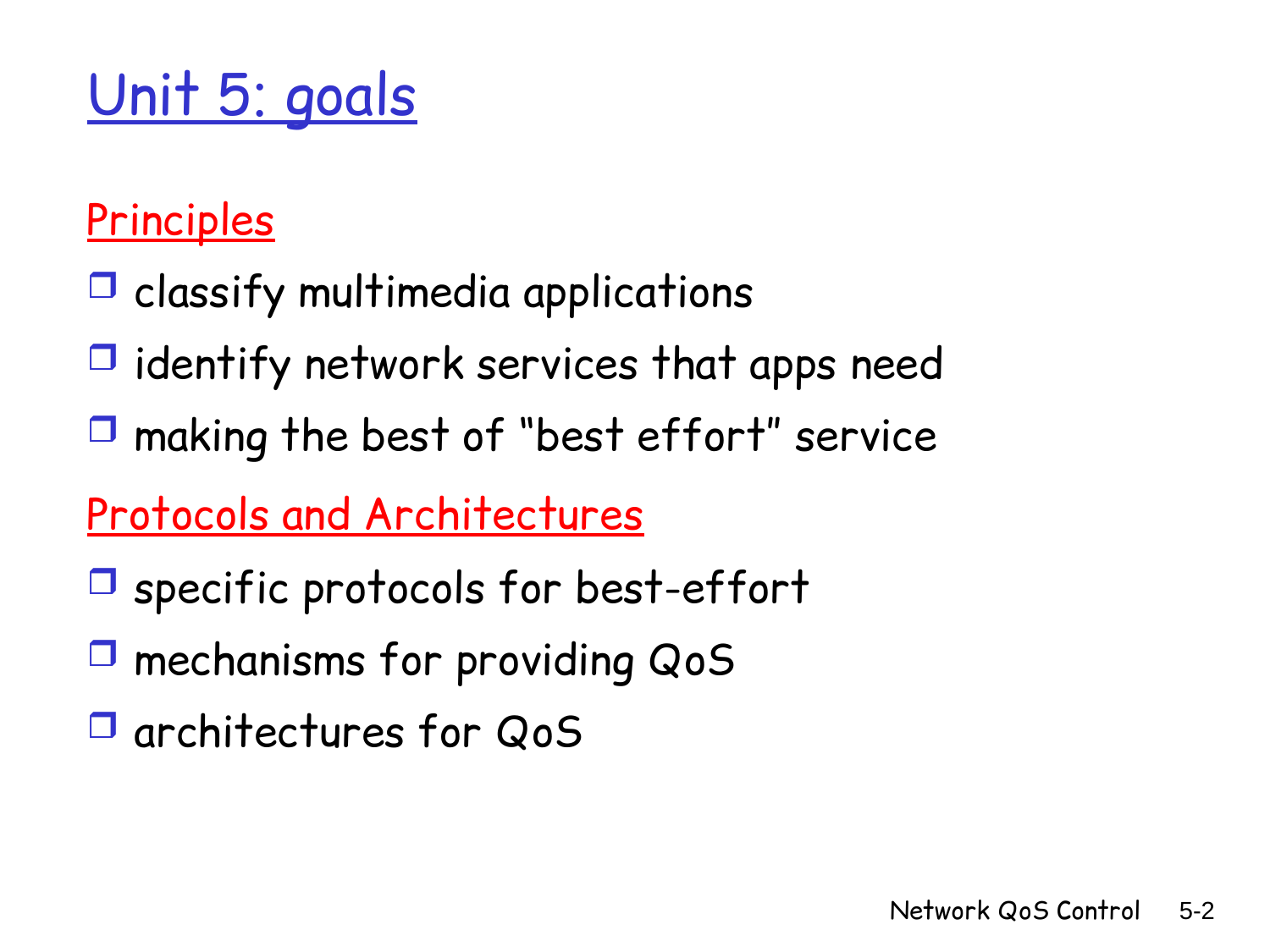

# Unit 5: goals
Principles
classify multimedia applications
identify network services that apps need
making the best of “best effort” service
Protocols and Architectures
specific protocols for best-effort
mechanisms for providing QoS
architectures for QoS

Network QoS Control
5-2